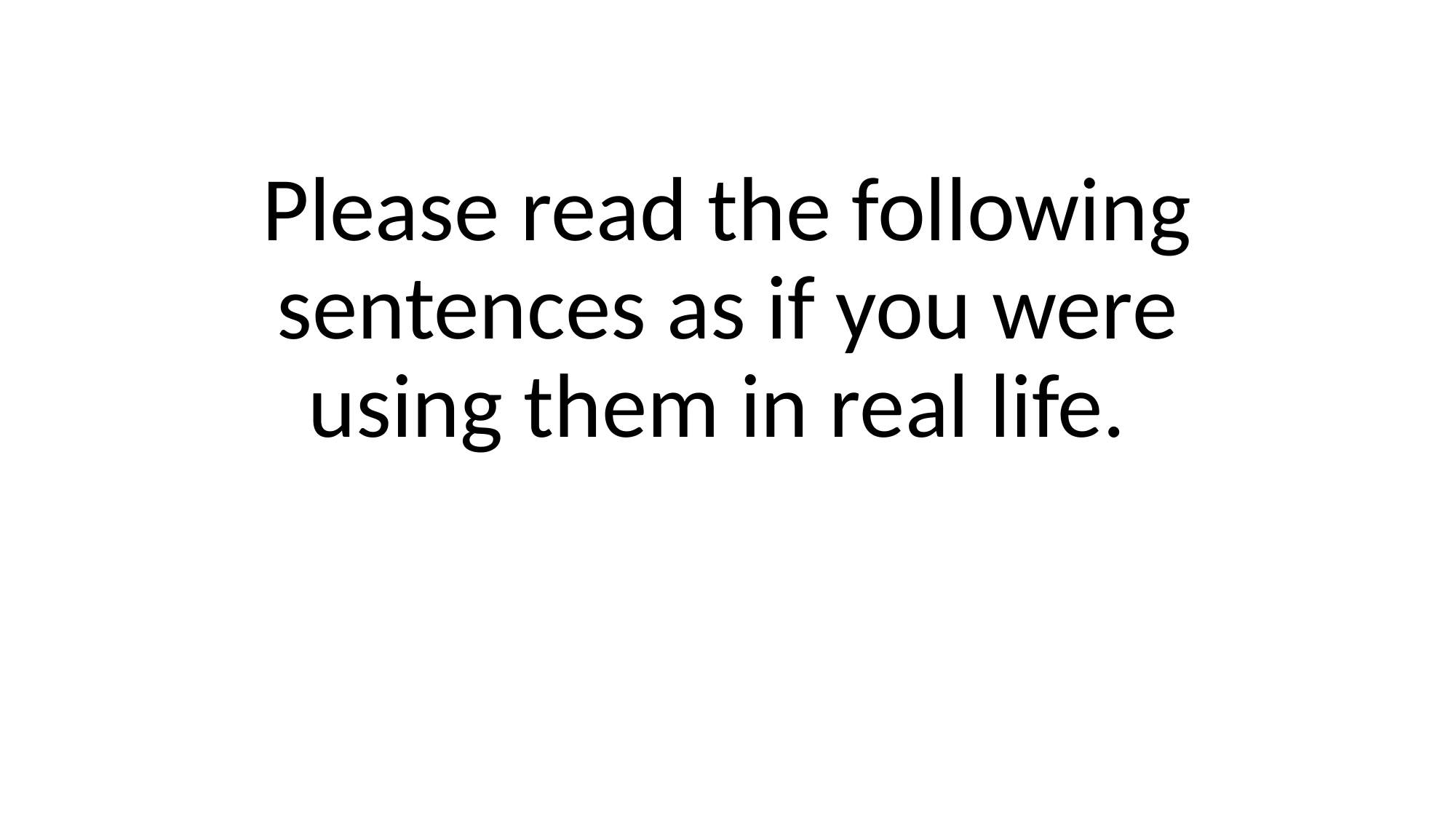

# Please read the following sentences as if you were using them in real life.